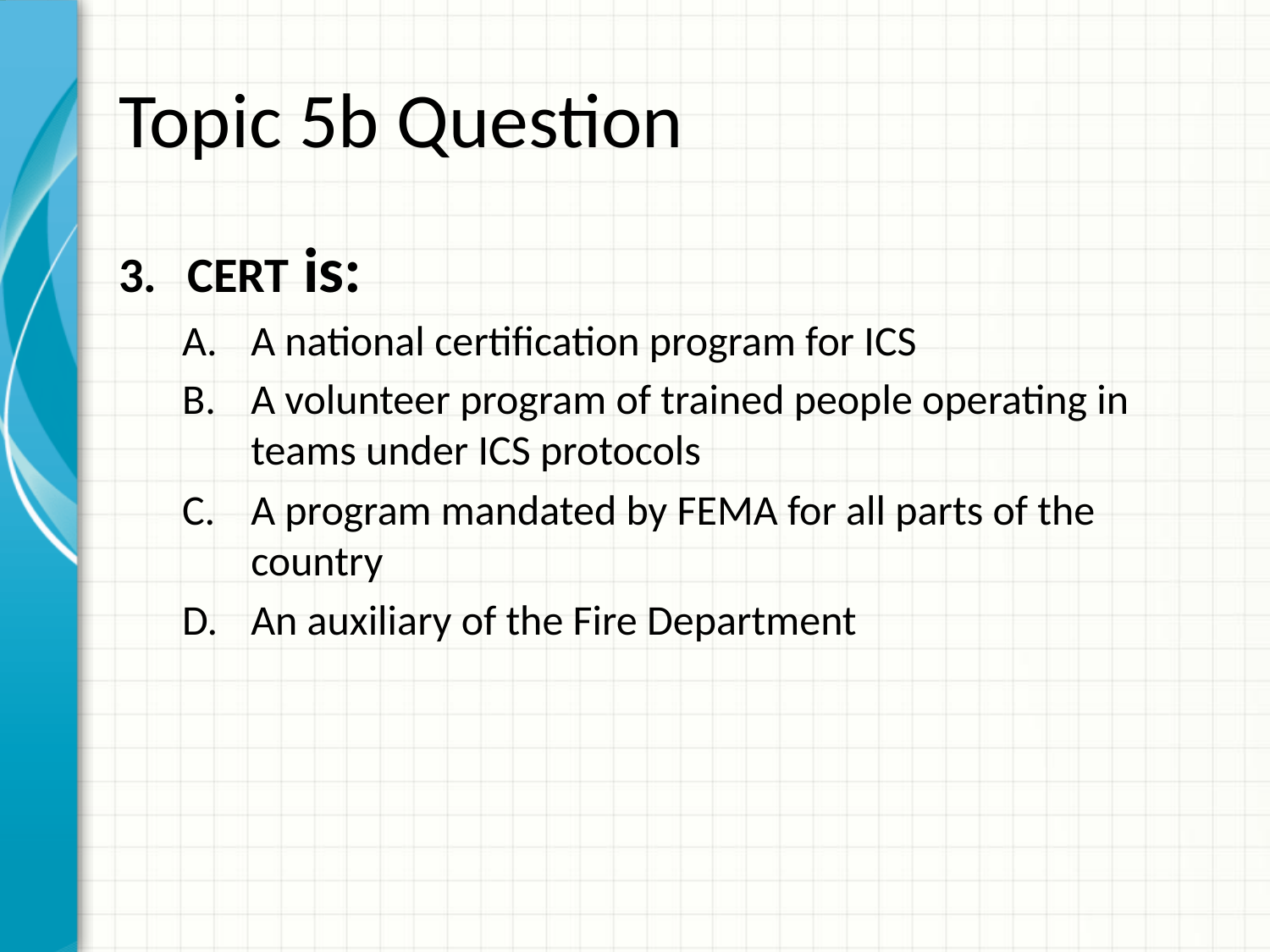

# Topic 5b Question
CERT is:
A national certification program for ICS
A volunteer program of trained people operating in teams under ICS protocols
A program mandated by FEMA for all parts of the country
An auxiliary of the Fire Department